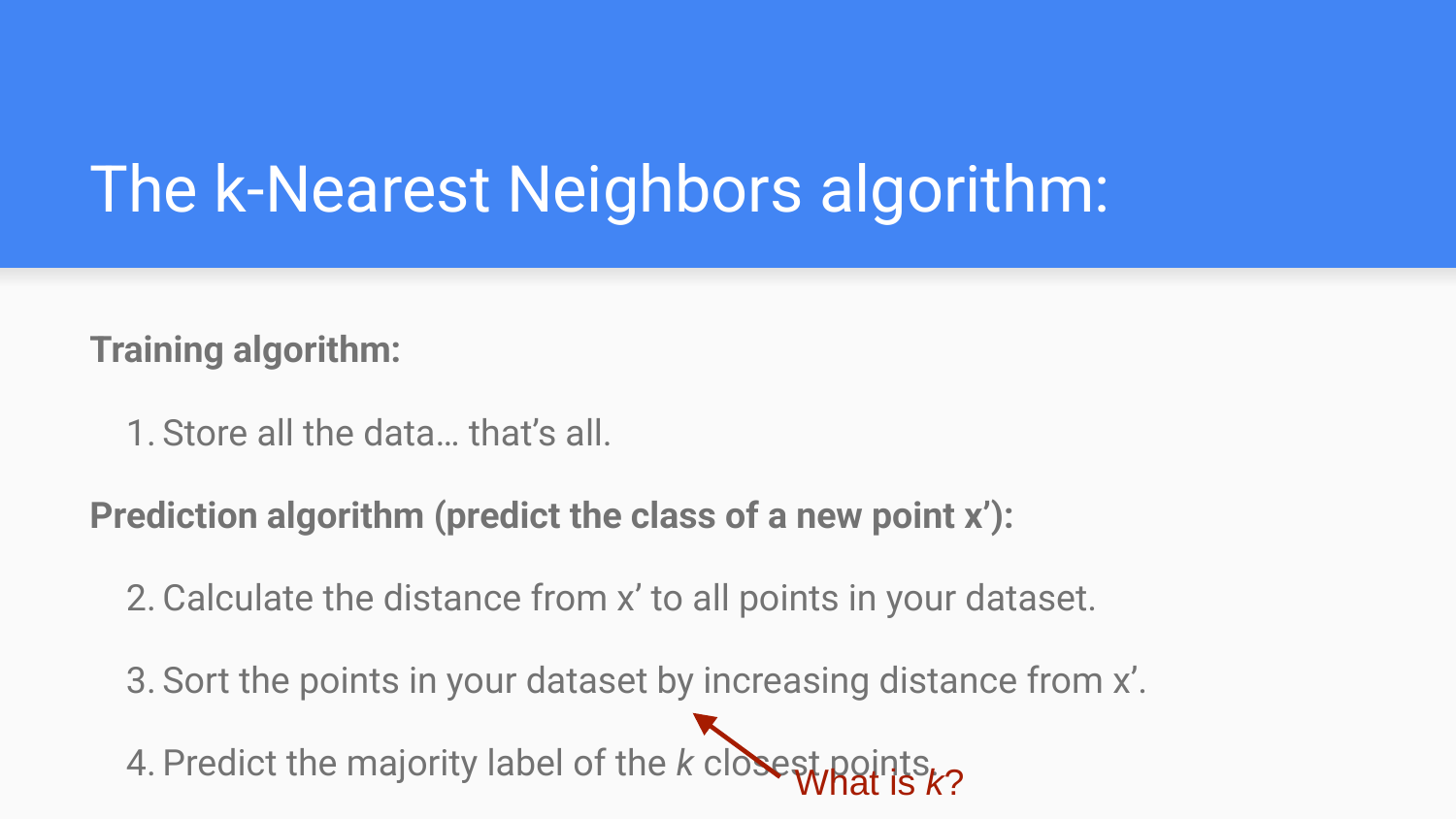

# The k-Nearest Neighbors algorithm:
Training algorithm:
Store all the data… that’s all.
Prediction algorithm (predict the class of a new point x’):
Calculate the distance from x’ to all points in your dataset.
Sort the points in your dataset by increasing distance from x’.
Predict the majority label of the k closest points.
What is k?